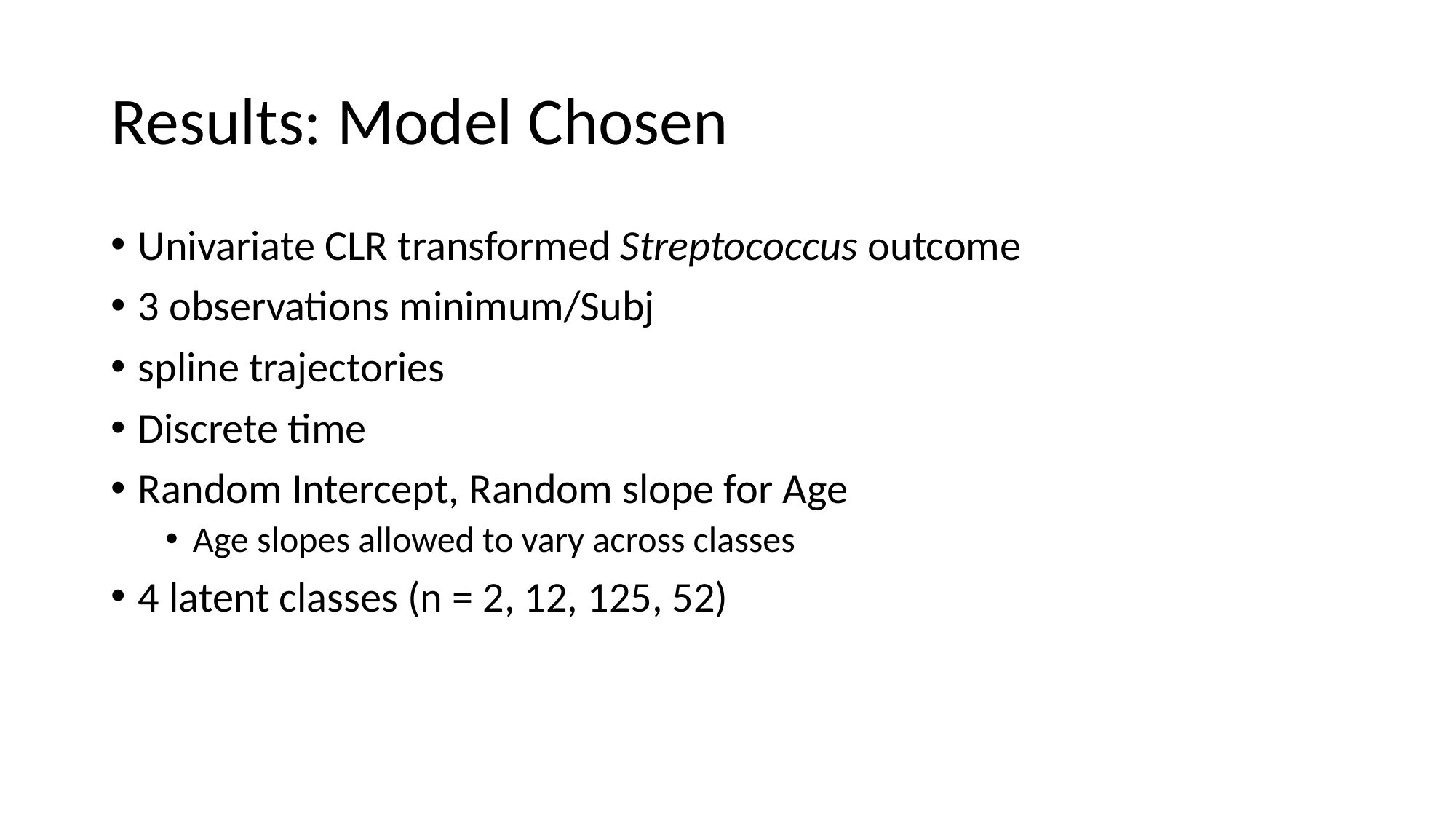

# Results: Model Chosen
Univariate CLR transformed Streptococcus outcome
3 observations minimum/Subj
spline trajectories
Discrete time
Random Intercept, Random slope for Age
Age slopes allowed to vary across classes
4 latent classes (n = 2, 12, 125, 52)